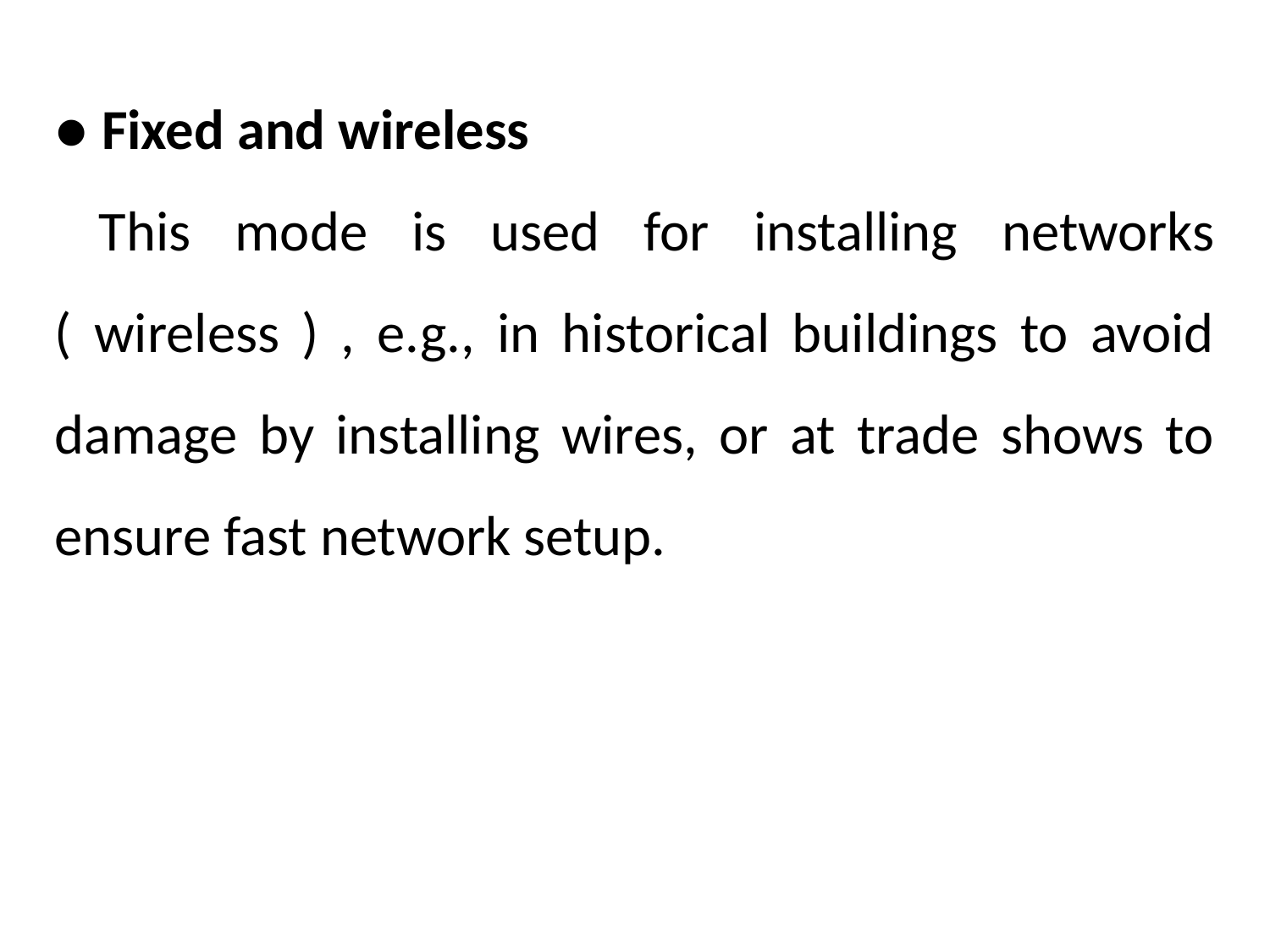

● Fixed and wireless
 This mode is used for installing networks ( wireless ) , e.g., in historical buildings to avoid damage by installing wires, or at trade shows to ensure fast network setup.